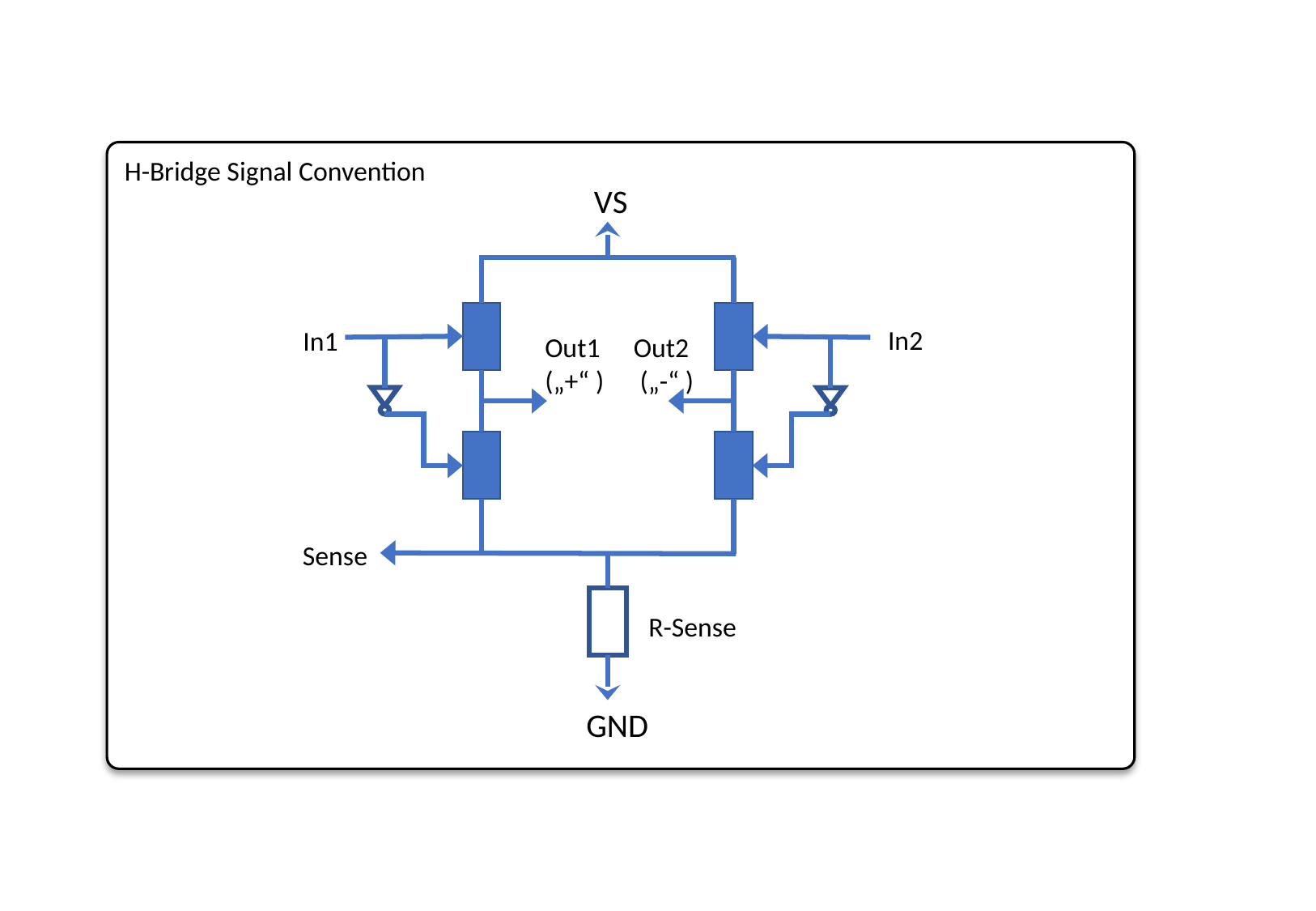

H-Bridge Signal Convention
VS

In2
In1
Out1
(„+“ )
Out2
 („-“ )
Sense
R-Sense
GND